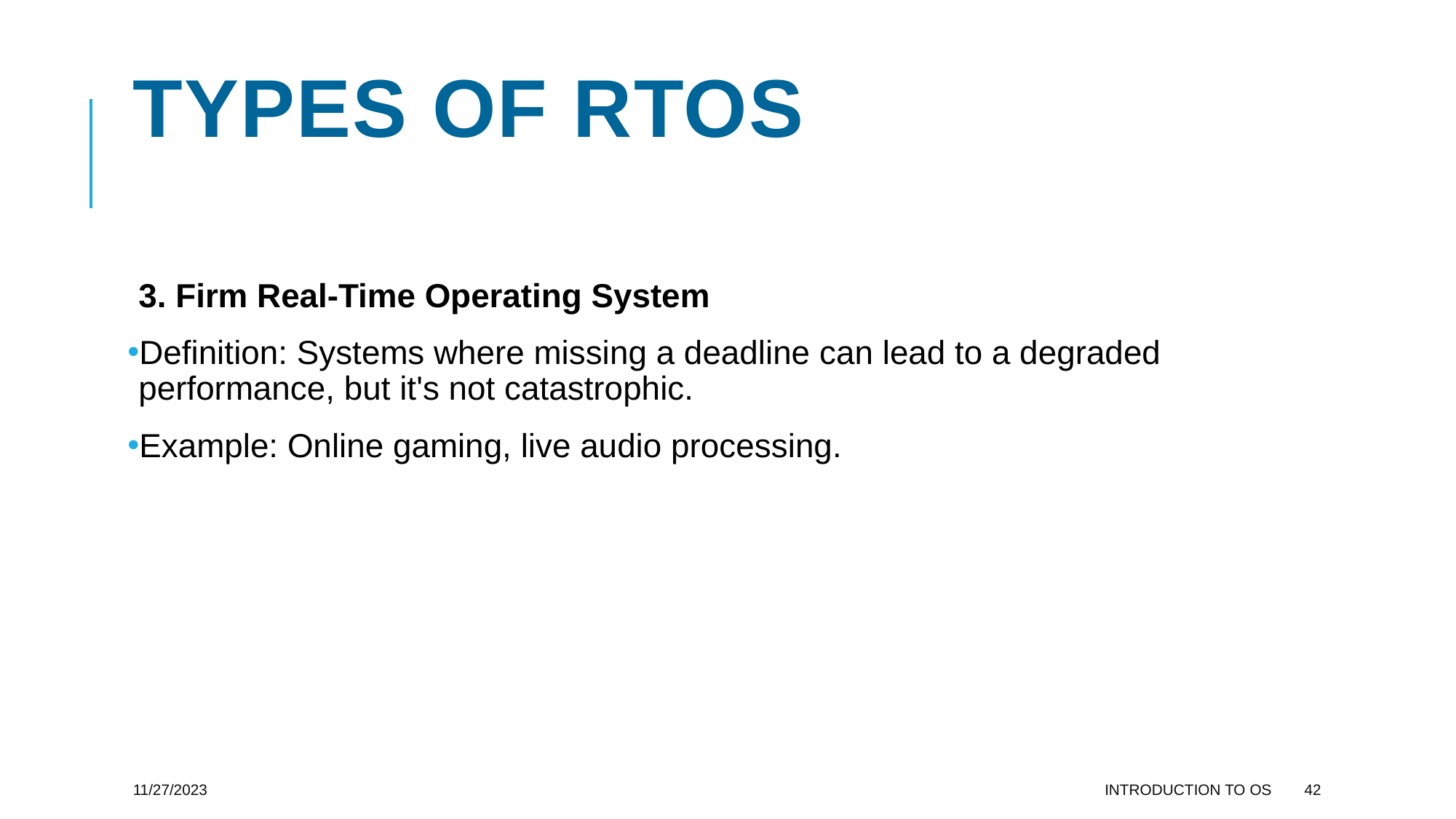

# Types of rtos
3. Firm Real-Time Operating System
Definition: Systems where missing a deadline can lead to a degraded performance, but it's not catastrophic.
Example: Online gaming, live audio processing.

11/27/2023
Introduction to OS
42